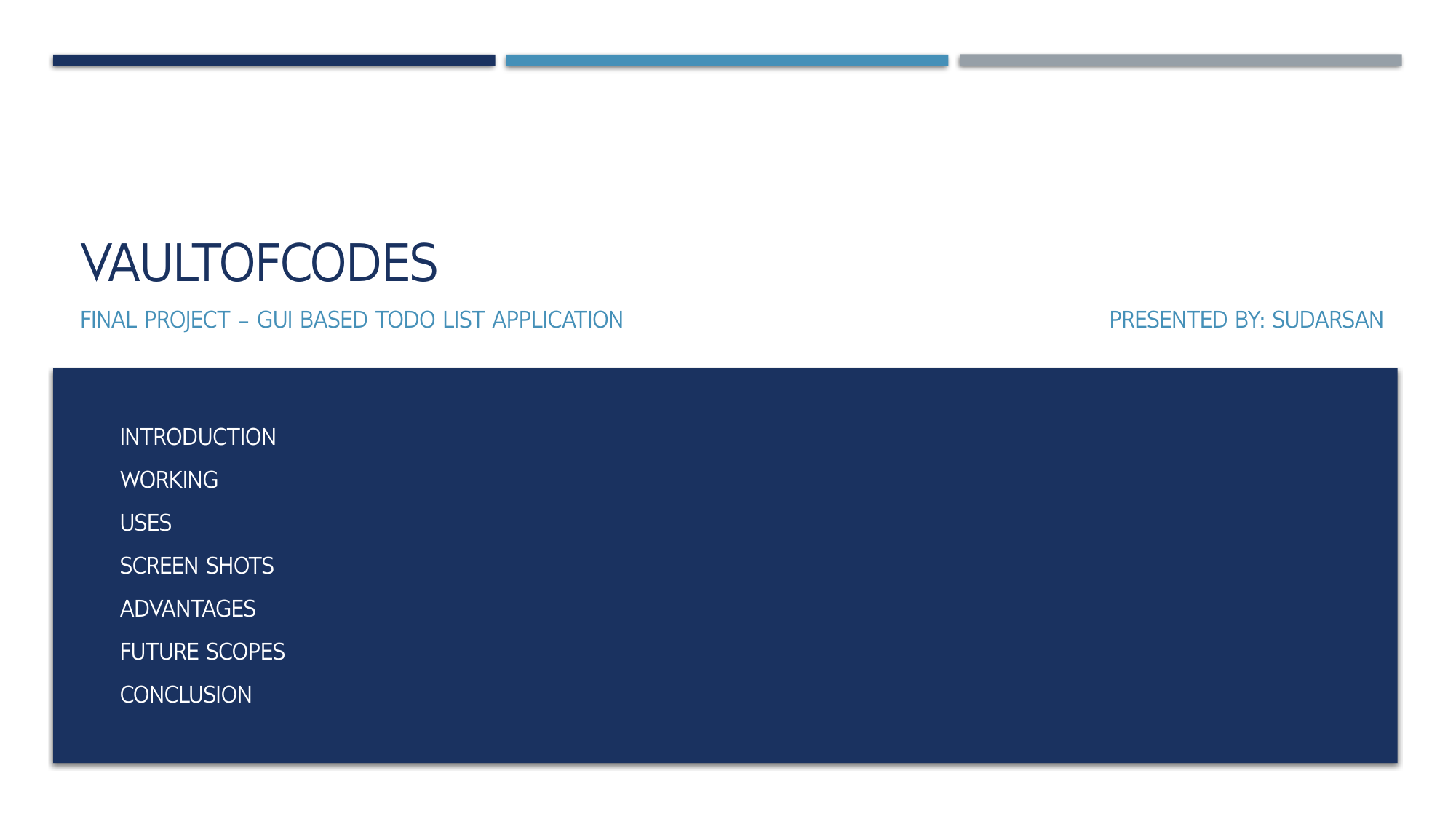

# vaultofcodes
Presented by: sudarsan
Final project – gui based todo list application
Introduction
Working
Uses
Screen shots
Advantages
Future scopes
conclusion